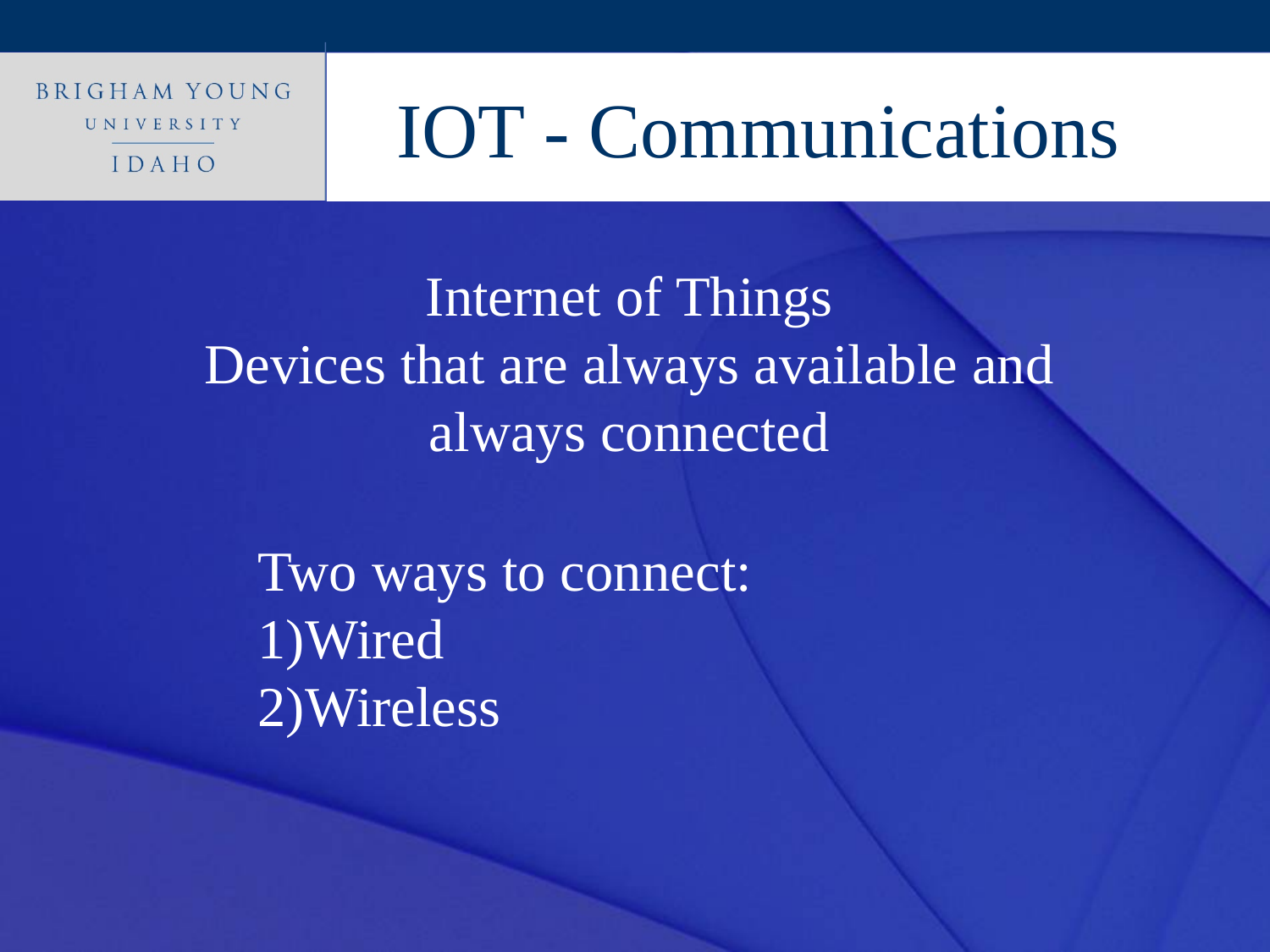

IOT - Communications
Internet of Things
Devices that are always available and always connected

Two ways to connect:
Wired
Wireless